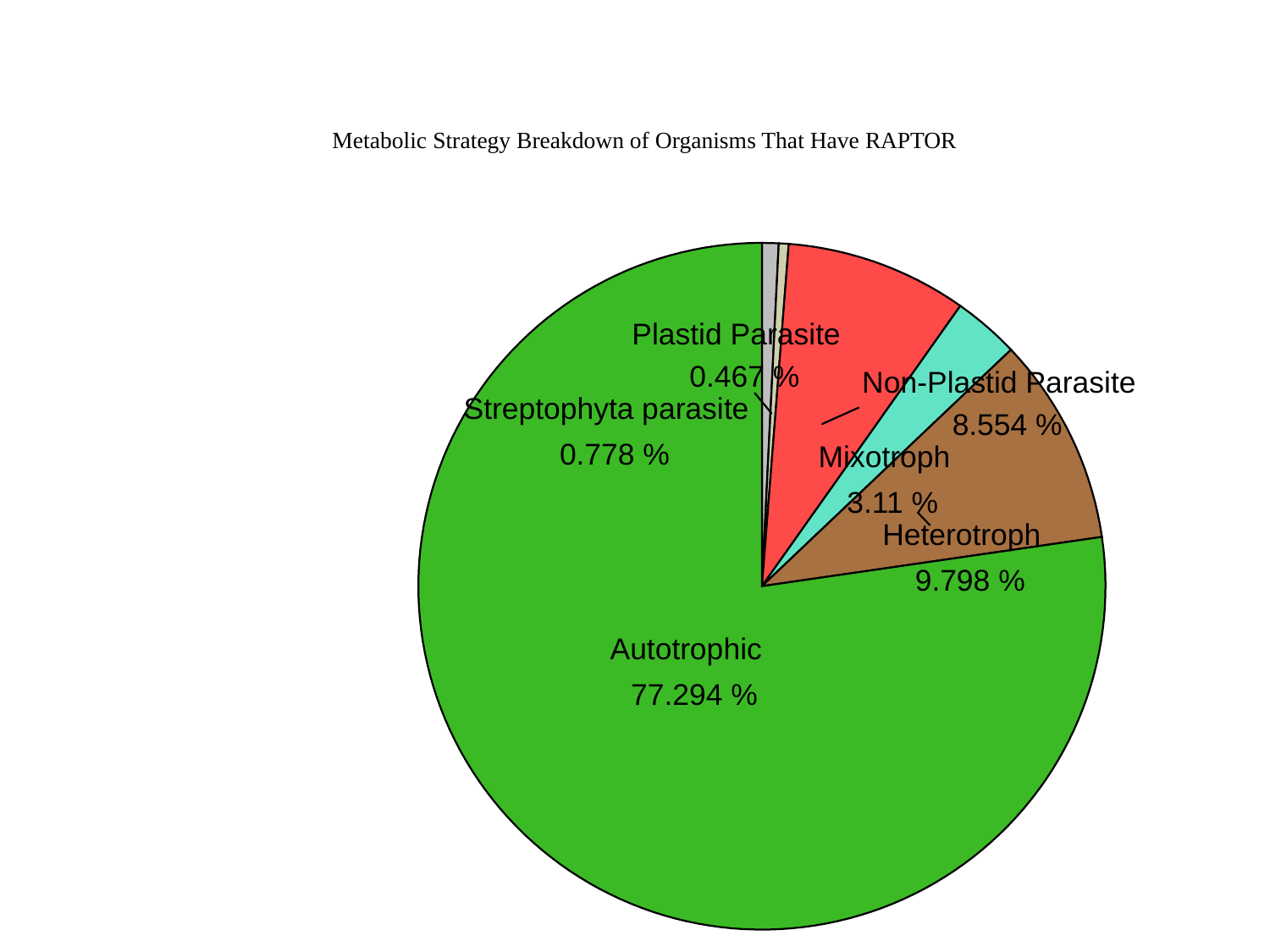

#

Metabolic Strategy Breakdown of Organisms That Have RAPTOR

Plastid Parasite

 0.467 %
Non-Plastid Parasite

Streptophyta parasite

 8.554 %
 0.778 %
Mixotroph
 3.11 %

Heterotroph
 9.798 %
Autotrophic
 77.294 %